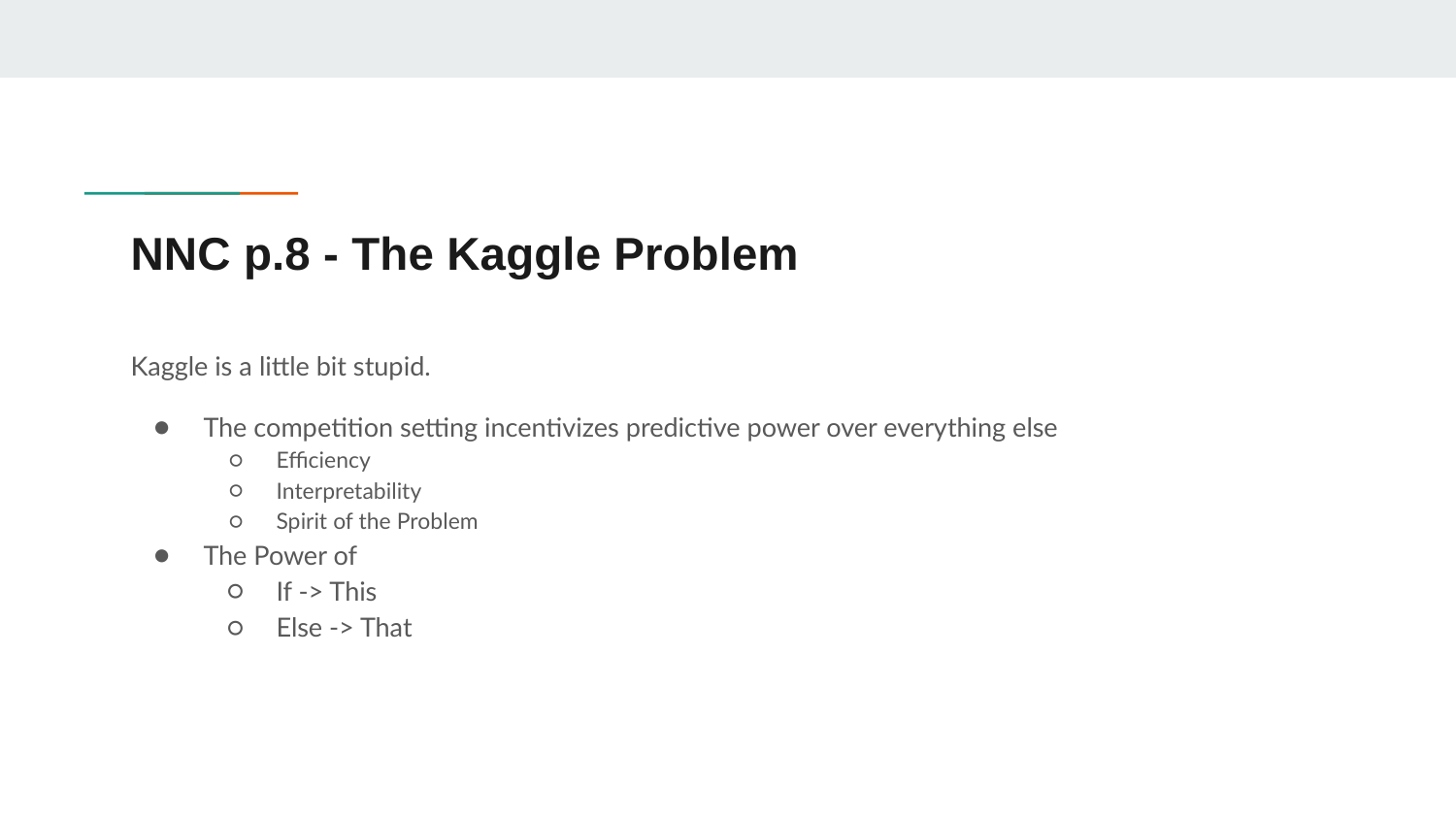

# NNC p.8 - The Kaggle Problem
Kaggle is a little bit stupid.
The competition setting incentivizes predictive power over everything else
Efficiency
Interpretability
Spirit of the Problem
The Power of
If -> This
Else -> That